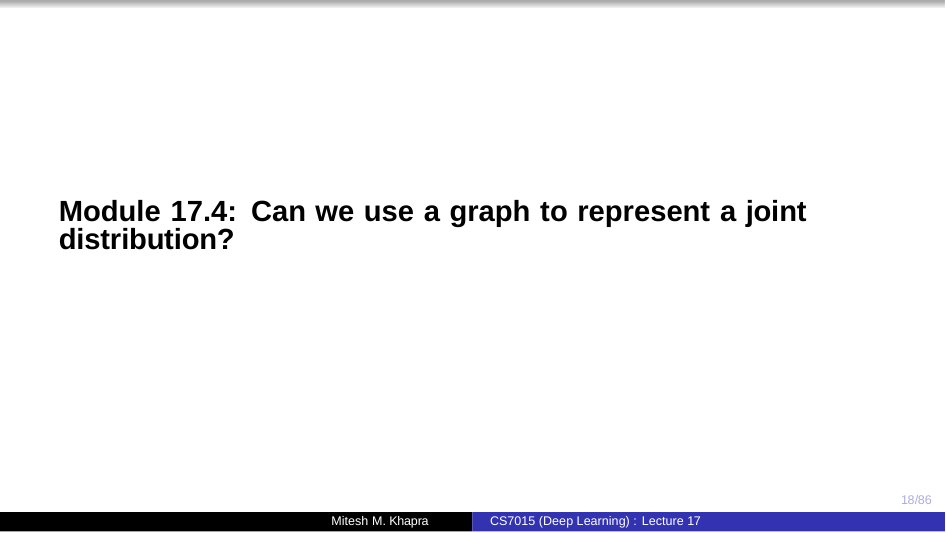

Module 17.4: Can we use a graph to represent a joint distribution?
18/86

Mitesh M. Khapra
CS7015 (Deep Learning) : Lecture 17